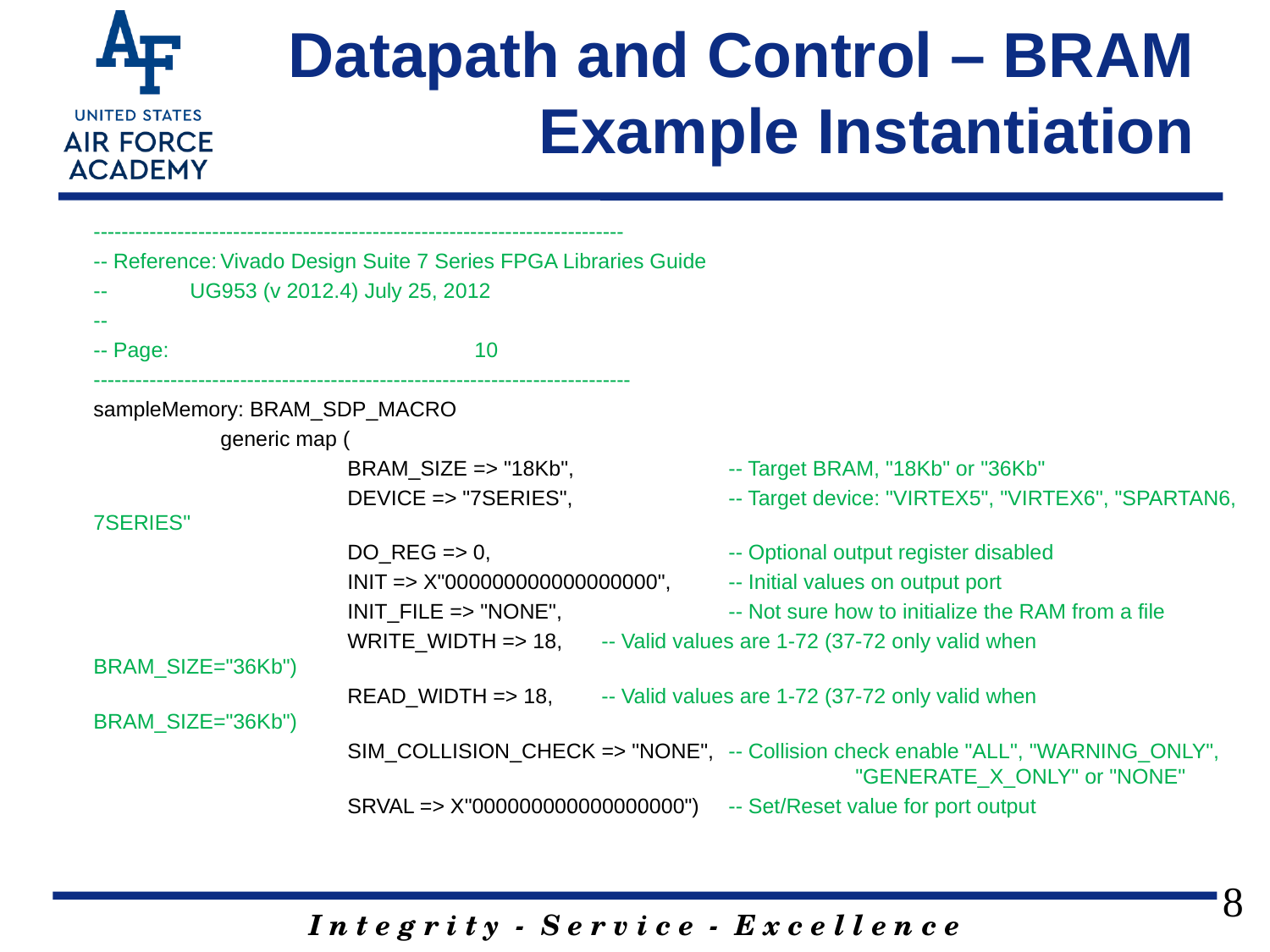

# Datapath and Control – BRAM Example Instantiation
----------------------------------------------------------------------------
-- Reference:	Vivado Design Suite 7 Series FPGA Libraries Guide
--              UG953 (v 2012.4) July 25, 2012
--
-- Page:			10
-----------------------------------------------------------------------------
sampleMemory: BRAM_SDP_MACRO
	generic map (
		BRAM_SIZE => "18Kb", 		-- Target BRAM, "18Kb" or "36Kb"
		DEVICE => "7SERIES", 		-- Target device: "VIRTEX5", "VIRTEX6", "SPARTAN6, 7SERIES"
		DO_REG => 0, 		-- Optional output register disabled
		INIT => X"000000000000000000",	-- Initial values on output port
		INIT_FILE => "NONE",		-- Not sure how to initialize the RAM from a file
		WRITE_WIDTH => 18, 	-- Valid values are 1-72 (37-72 only valid when BRAM_SIZE="36Kb")
		READ_WIDTH => 18, 	-- Valid values are 1-72 (37-72 only valid when BRAM_SIZE="36Kb")
		SIM_COLLISION_CHECK => "NONE", 	-- Collision check enable "ALL", "WARNING_ONLY", 							"GENERATE_X_ONLY" or "NONE"
		SRVAL => X"000000000000000000")	-- Set/Reset value for port output
8